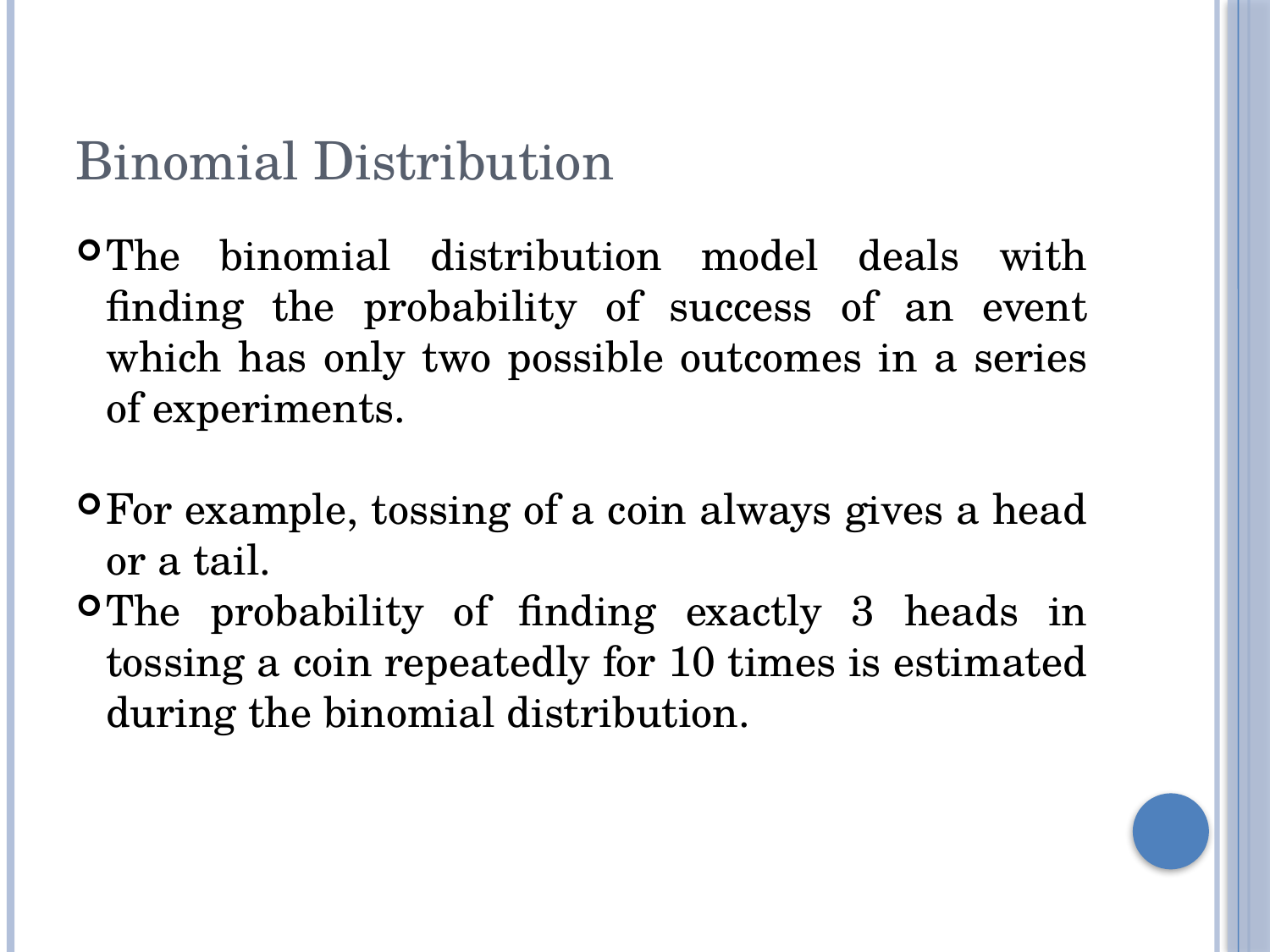

Binomial Distribution
The binomial distribution model deals with finding the probability of success of an event which has only two possible outcomes in a series of experiments.

For example, tossing of a coin always gives a head or a tail.
The probability of finding exactly 3 heads in tossing a coin repeatedly for 10 times is estimated during the binomial distribution.